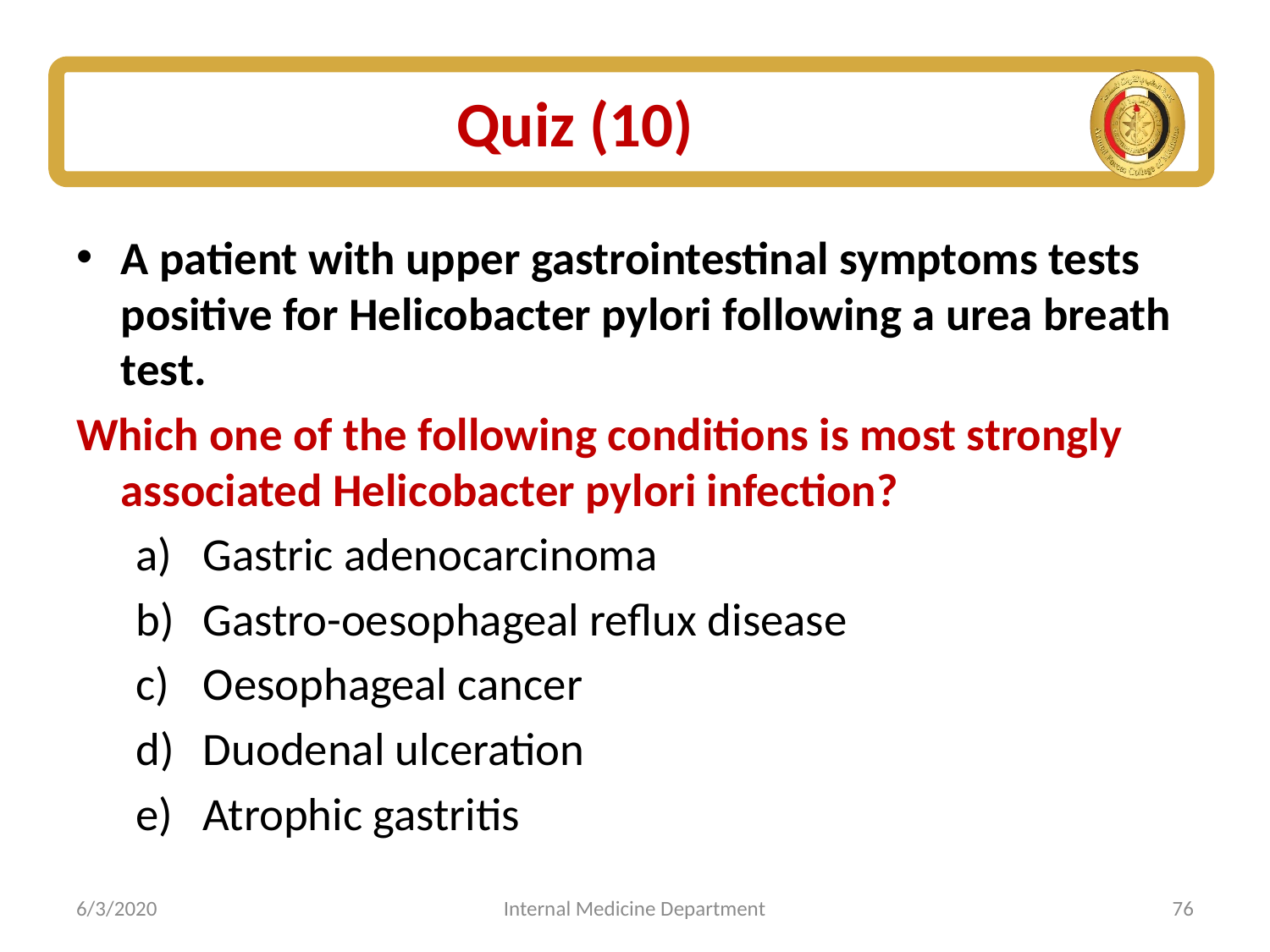

# Quiz (10)
A patient with upper gastrointestinal symptoms tests positive for Helicobacter pylori following a urea breath test.
Which one of the following conditions is most strongly associated Helicobacter pylori infection?
Gastric adenocarcinoma
Gastro-oesophageal reflux disease
Oesophageal cancer
Duodenal ulceration
Atrophic gastritis

6/3/2020
Internal Medicine Department
76